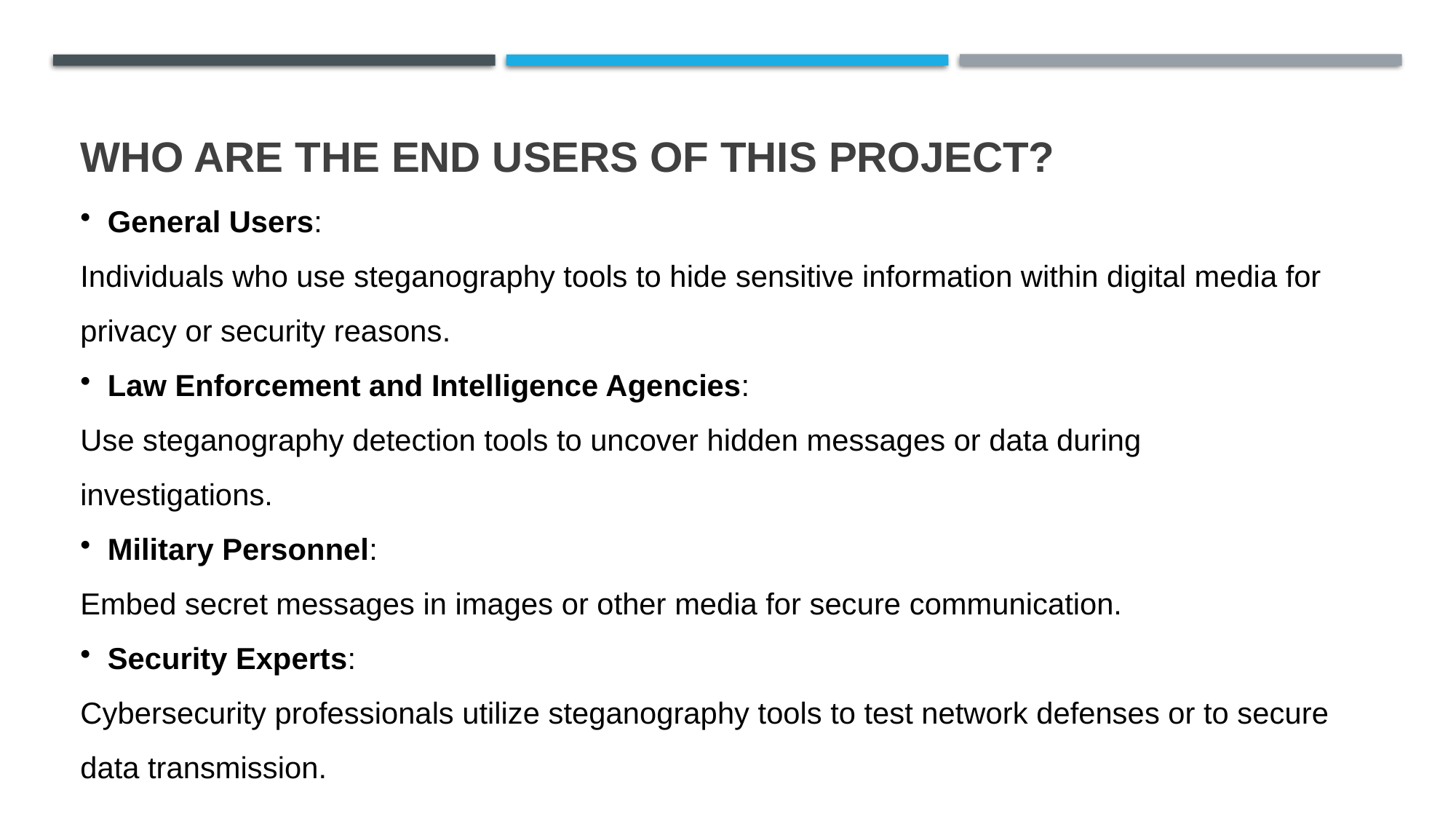

# WHO ARE THE END USERS of this project?
  General Users:
Individuals who use steganography tools to hide sensitive information within digital media for privacy or security reasons.
  Law Enforcement and Intelligence Agencies:
Use steganography detection tools to uncover hidden messages or data during investigations.
  Military Personnel:
Embed secret messages in images or other media for secure communication.
  Security Experts:
Cybersecurity professionals utilize steganography tools to test network defenses or to secure data transmission.